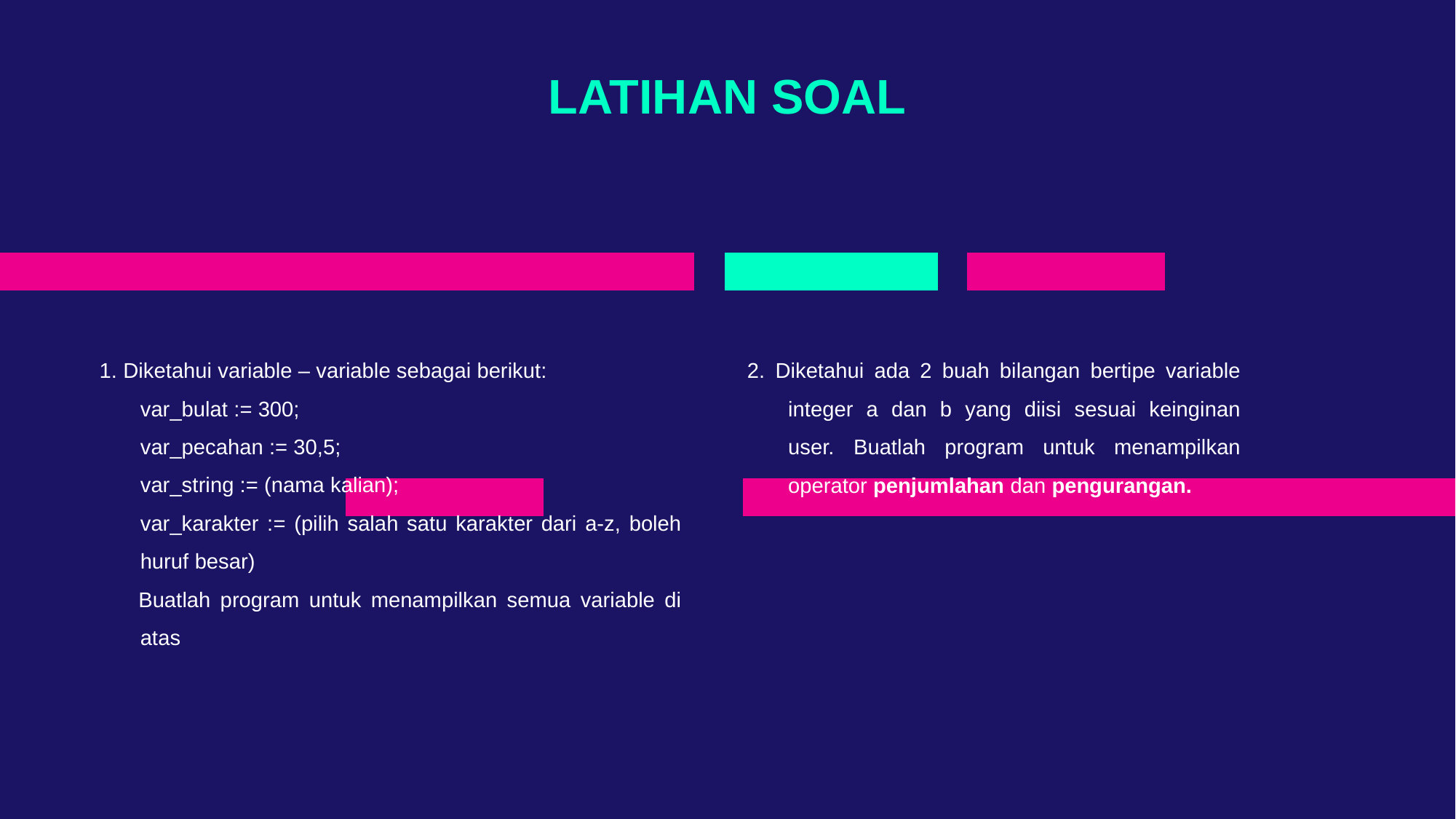

LATIHAN SOAL
1. Diketahui variable – variable sebagai berikut:
	var_bulat := 300;
	var_pecahan := 30,5;
	var_string := (nama kalian);
	var_karakter := (pilih salah satu karakter dari a-z, boleh huruf besar)
    Buatlah program untuk menampilkan semua variable di atas
2. Diketahui ada 2 buah bilangan bertipe variable integer a dan b yang diisi sesuai keinginan user. Buatlah program untuk menampilkan operator penjumlahan dan pengurangan.